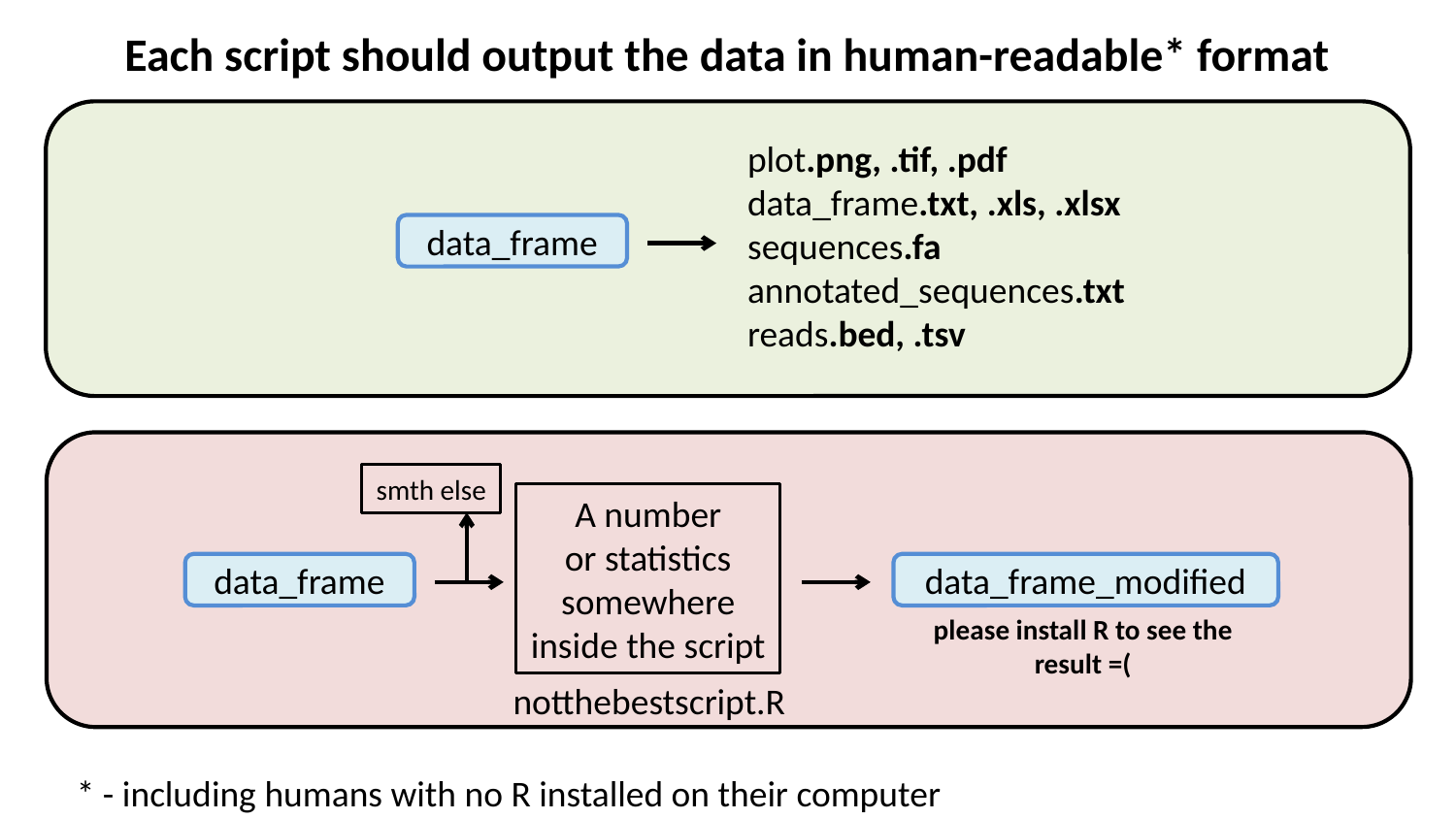

Each script should output the data in human-readable* format

plot.png, .tif, .pdf
data_frame.txt, .xls, .xlsx
sequences.fa
annotated_sequences.txt
reads.bed, .tsv
data_frame

smth else
A number
or statistics
somewhere
inside the script
data_frame_modified
data_frame
please install R to see the
result =(
notthebestscript.R
* - including humans with no R installed on their computer